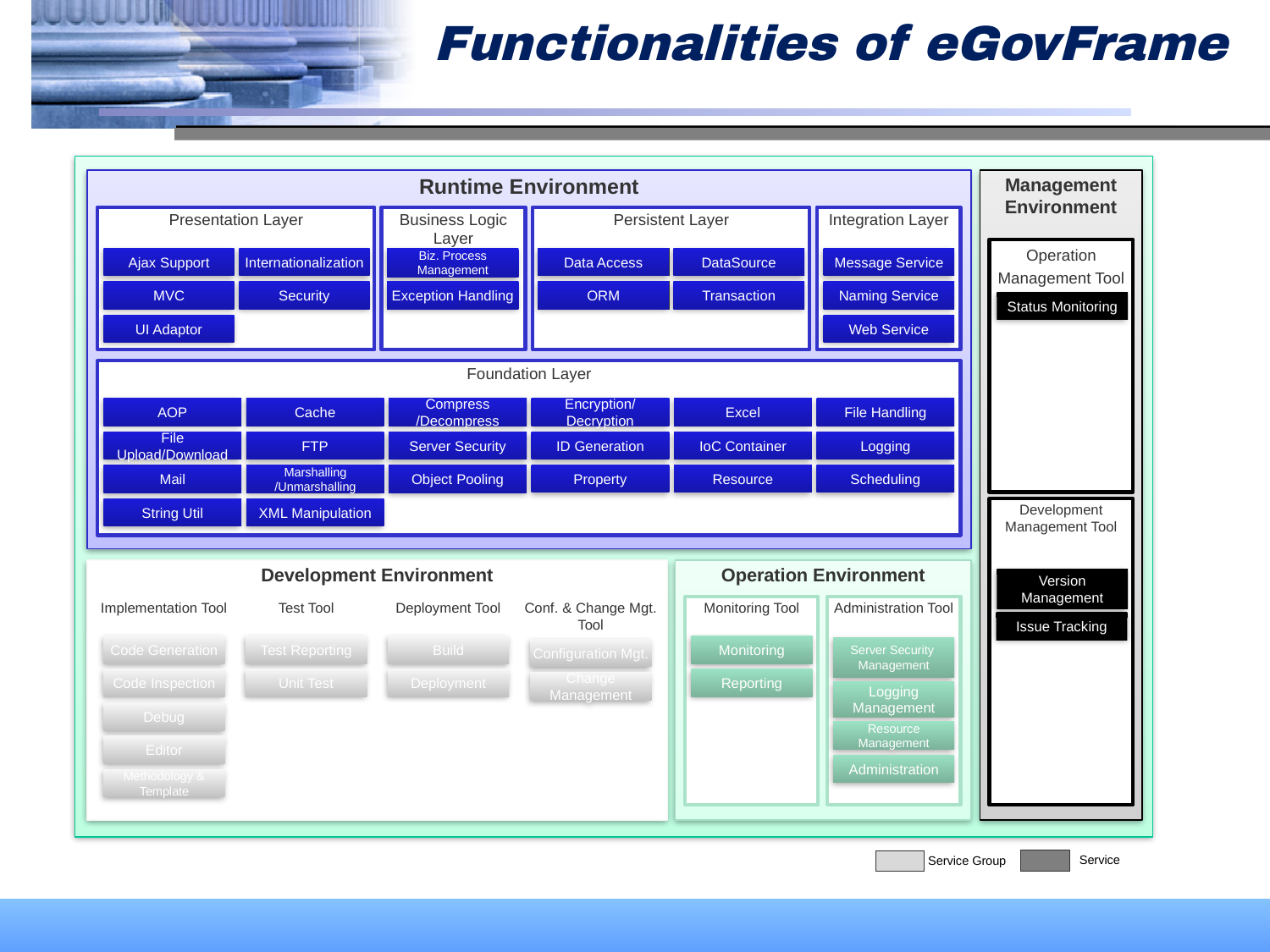

Functionalities of eGovFrame

Runtime Environment
Management Environment
Presentation Layer
Business Logic Layer
Persistent Layer
Integration Layer
Operation Management Tool
Ajax Support
Internationalization
Biz. Process Management
TBD
Data Access
DataSource
Message Service
MVC
Security
Exception Handling
TBD
ORM
Transaction
Naming Service
Status Monitoring
UI Adaptor
Web Service
Foundation Layer
AOP
Cache
Compress
/Decompress
Encryption/Decryption
Excel
File Handling
FTP
Server Security
ID Generation
IoC Container
Logging
File Upload/Download
Mail
Property
Resource
Scheduling
Marshalling
/Unmarshalling
Object Pooling
String Util
XML Manipulation
Development Management Tool
Development Environment
Operation Environment
Version Management
Implementation Tool
Test Tool
Deployment Tool
Conf. & Change Mgt. Tool
Monitoring Tool
Administration Tool
Issue Tracking
Code Generation
Test Reporting
Build
Monitoring
Server Security  Management
Configuration Mgt.
Code Inspection
Unit Test
Deployment
Reporting
Change Management
Logging Management
Debug
Resource Management
Editor
Administration
Methodology & Template
Service Group
Service